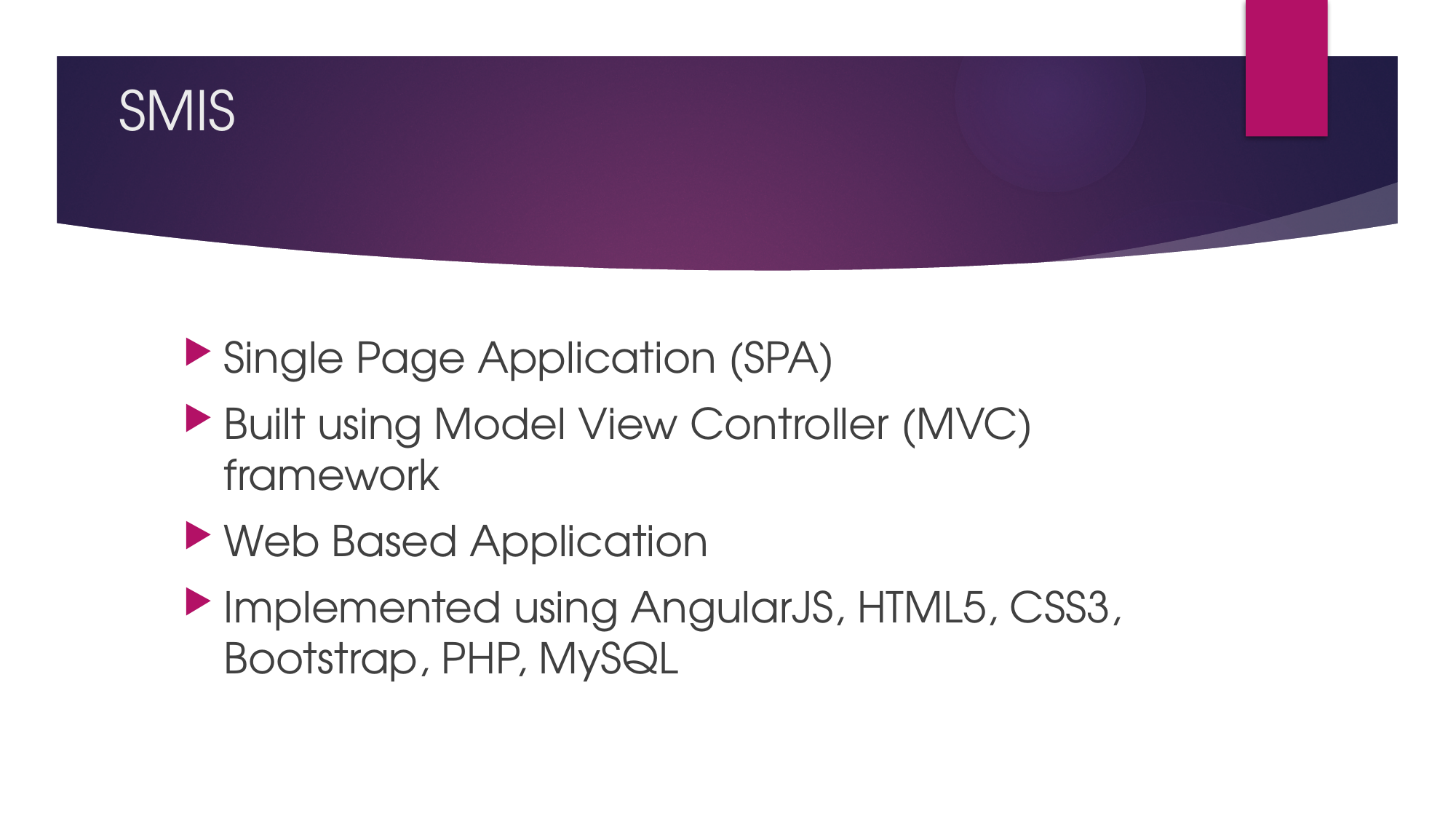

# SMIS
Single Page Application (SPA)
Built using Model View Controller (MVC) framework
Web Based Application
Implemented using AngularJS, HTML5, CSS3, Bootstrap, PHP, MySQL